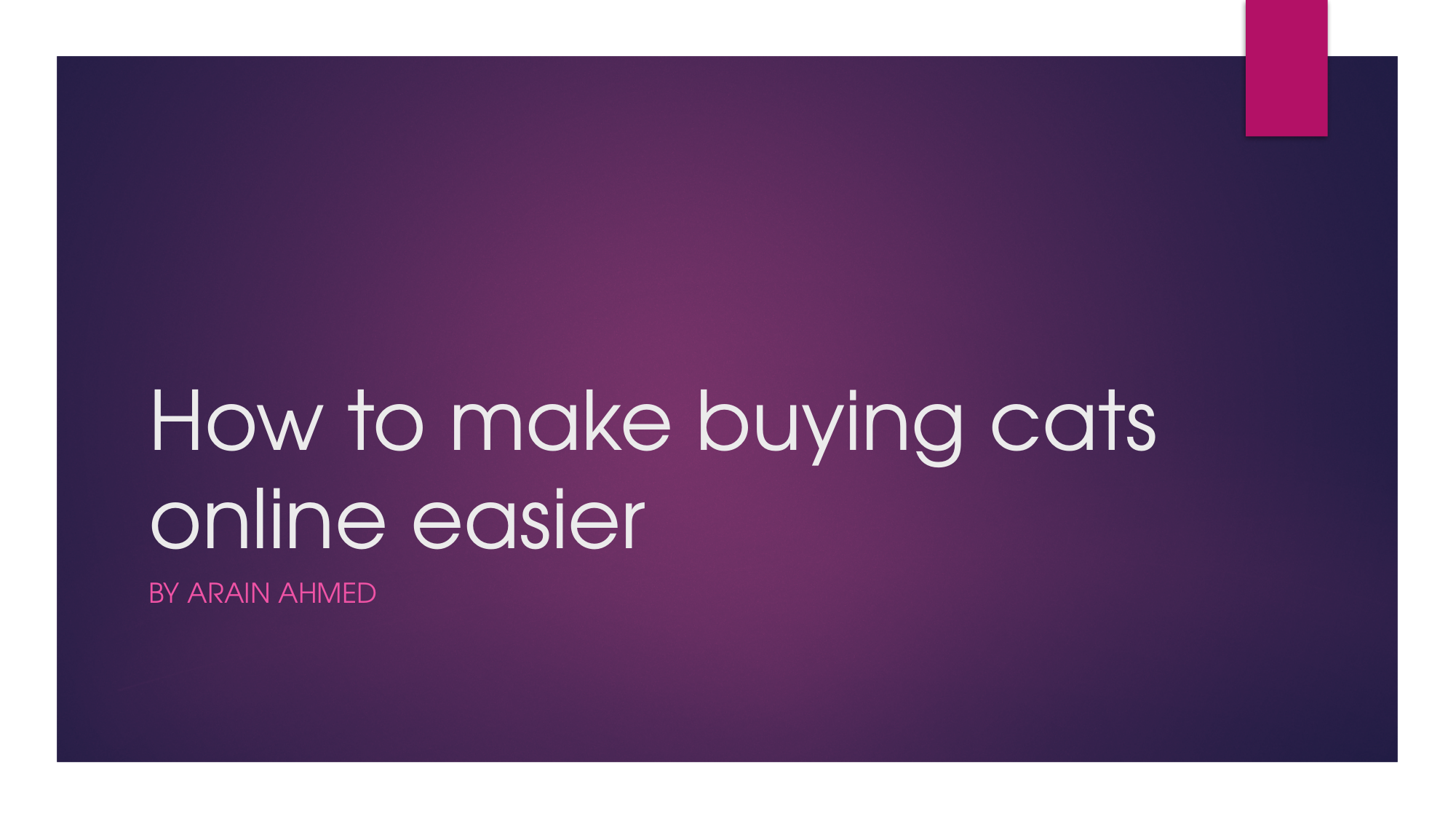

# How to make buying cats online easier
By Arain Ahmed